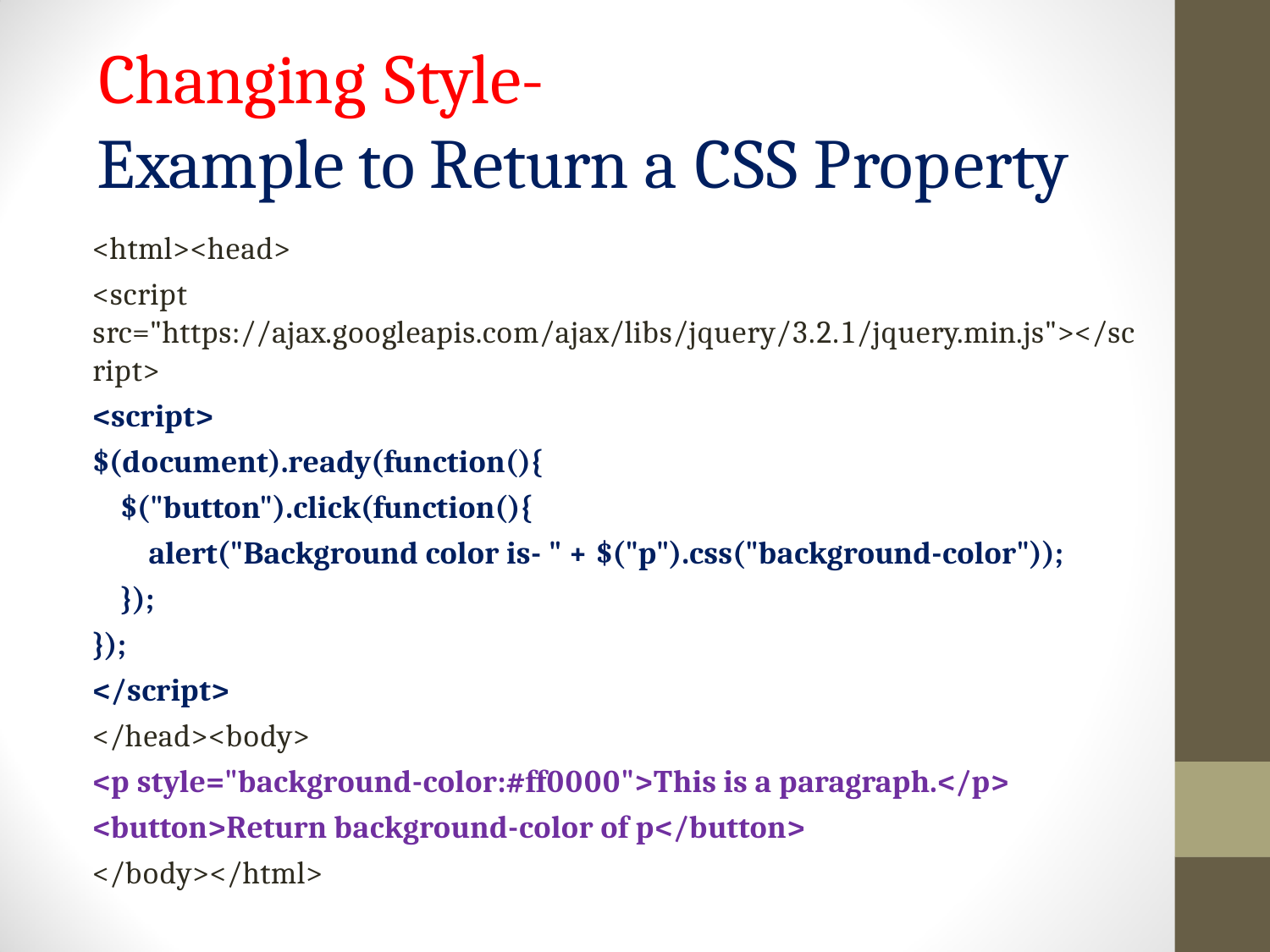

# Changing Style-
Example to Return a CSS Property
<html><head>
<script  src="https://ajax.googleapis.com/ajax/libs/jquery/3.2.1/jquery.min.js"></sc  ript>
<script>
$(document).ready(function(){
$("button").click(function(){
alert("Background color is- " + $("p").css("background-color"));
});
});
</script>
</head><body>
<p style="background-color:#ff0000">This is a paragraph.</p>
<button>Return background-color of p</button>
</body></html>